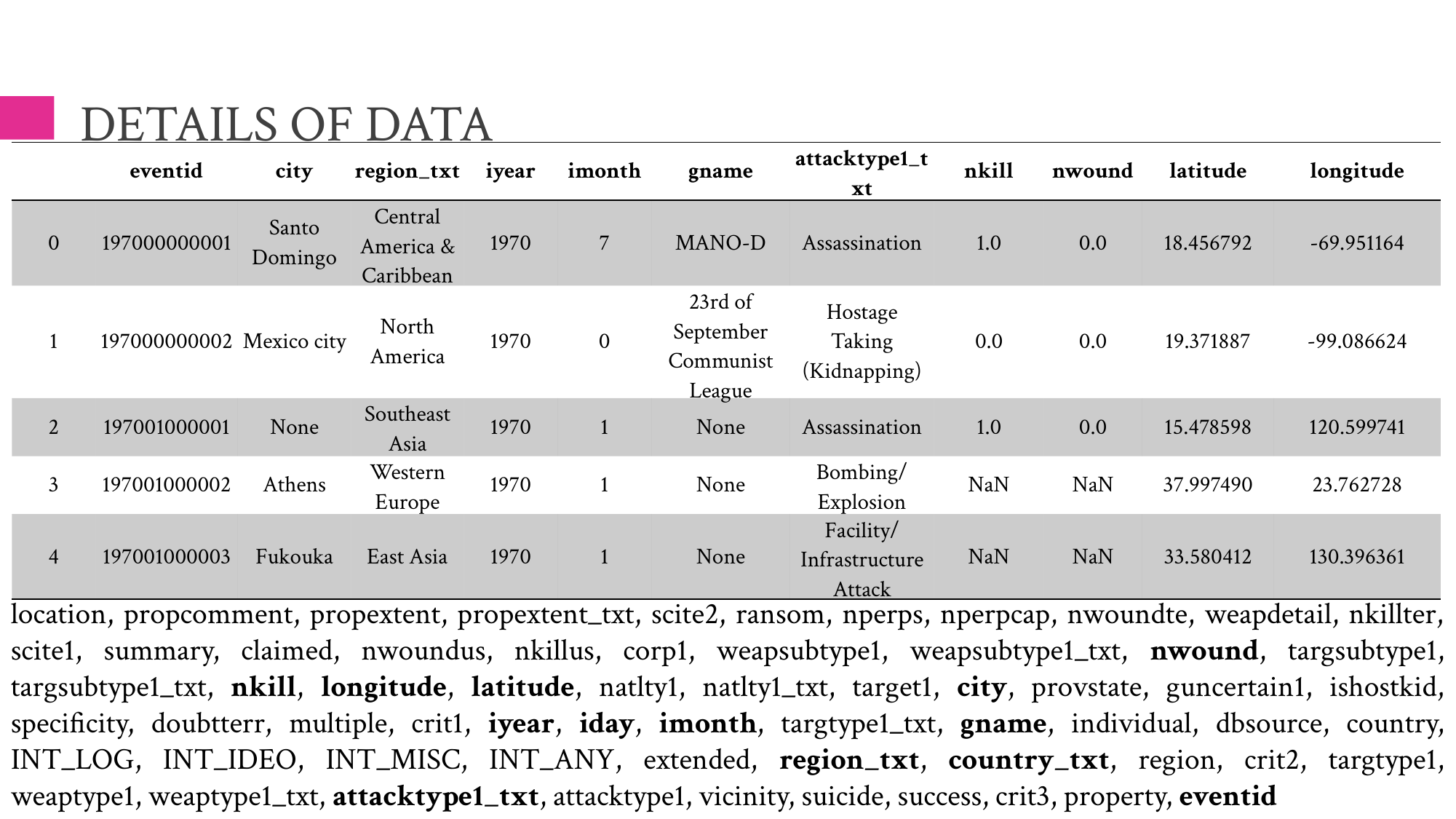

# Details of data
|  | eventid | city | region\_txt | iyear | imonth | gname | attacktype1\_txt | nkill | nwound | latitude | longitude |
| --- | --- | --- | --- | --- | --- | --- | --- | --- | --- | --- | --- |
| 0 | 197000000001 | Santo Domingo | Central America & Caribbean | 1970 | 7 | MANO-D | Assassination | 1.0 | 0.0 | 18.456792 | -69.951164 |
| 1 | 197000000002 | Mexico city | North America | 1970 | 0 | 23rd of September Communist League | Hostage Taking (Kidnapping) | 0.0 | 0.0 | 19.371887 | -99.086624 |
| 2 | 197001000001 | None | Southeast Asia | 1970 | 1 | None | Assassination | 1.0 | 0.0 | 15.478598 | 120.599741 |
| 3 | 197001000002 | Athens | Western Europe | 1970 | 1 | None | Bombing/Explosion | NaN | NaN | 37.997490 | 23.762728 |
| 4 | 197001000003 | Fukouka | East Asia | 1970 | 1 | None | Facility/Infrastructure Attack | NaN | NaN | 33.580412 | 130.396361 |
location, propcomment, propextent, propextent_txt, scite2, ransom, nperps, nperpcap, nwoundte, weapdetail, nkillter, scite1, summary, claimed, nwoundus, nkillus, corp1, weapsubtype1, weapsubtype1_txt, nwound, targsubtype1, targsubtype1_txt, nkill, longitude, latitude, natlty1, natlty1_txt, target1, city, provstate, guncertain1, ishostkid, specificity, doubtterr, multiple, crit1, iyear, iday, imonth, targtype1_txt, gname, individual, dbsource, country, INT_LOG, INT_IDEO, INT_MISC, INT_ANY, extended, region_txt, country_txt, region, crit2, targtype1, weaptype1, weaptype1_txt, attacktype1_txt, attacktype1, vicinity, suicide, success, crit3, property, eventid